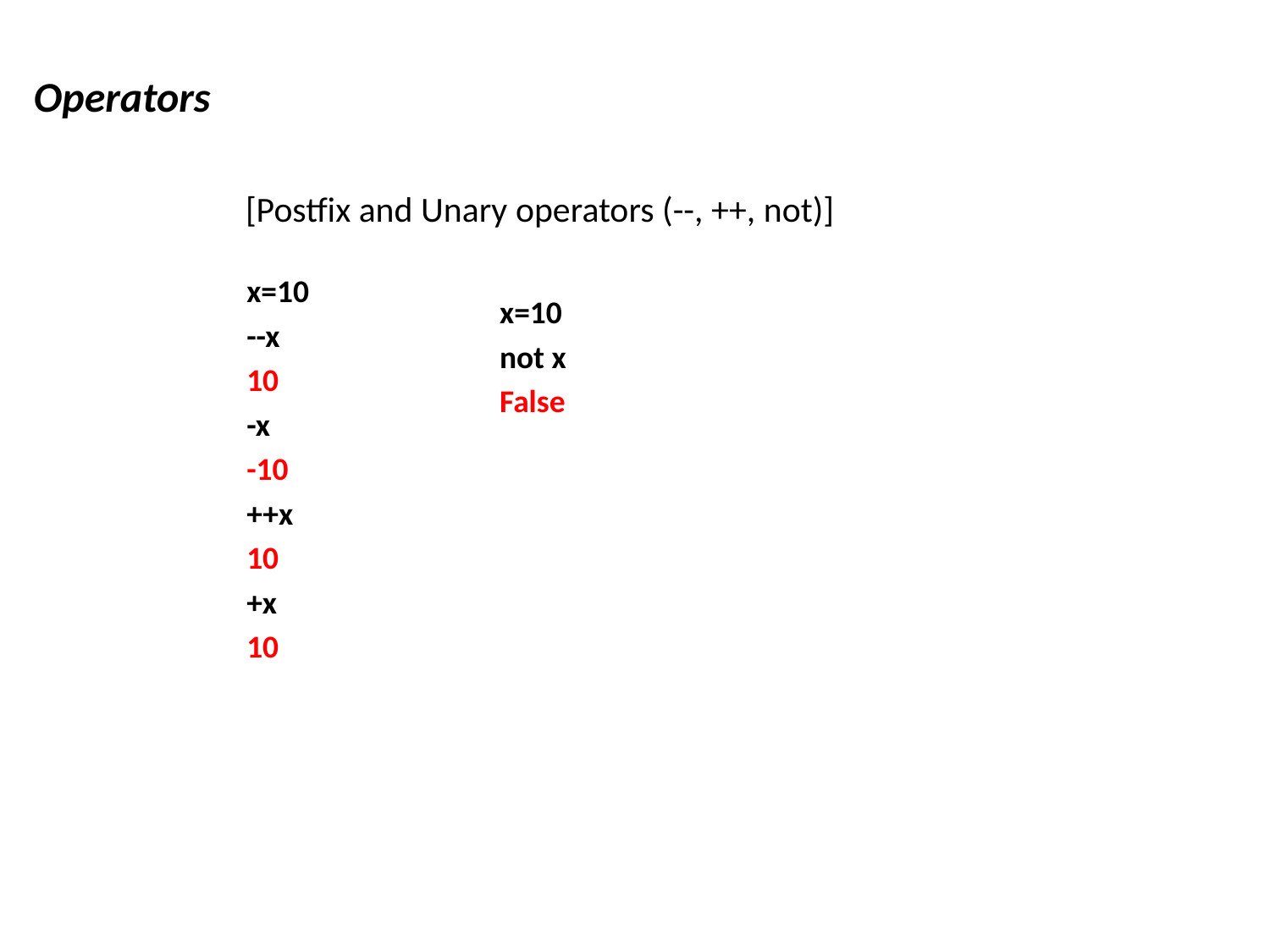

Operators

[Postfix and Unary operators (--, ++, not)]
x=10
--x
10
-x
-10
++x
10
+x
10
x=10
not x
False